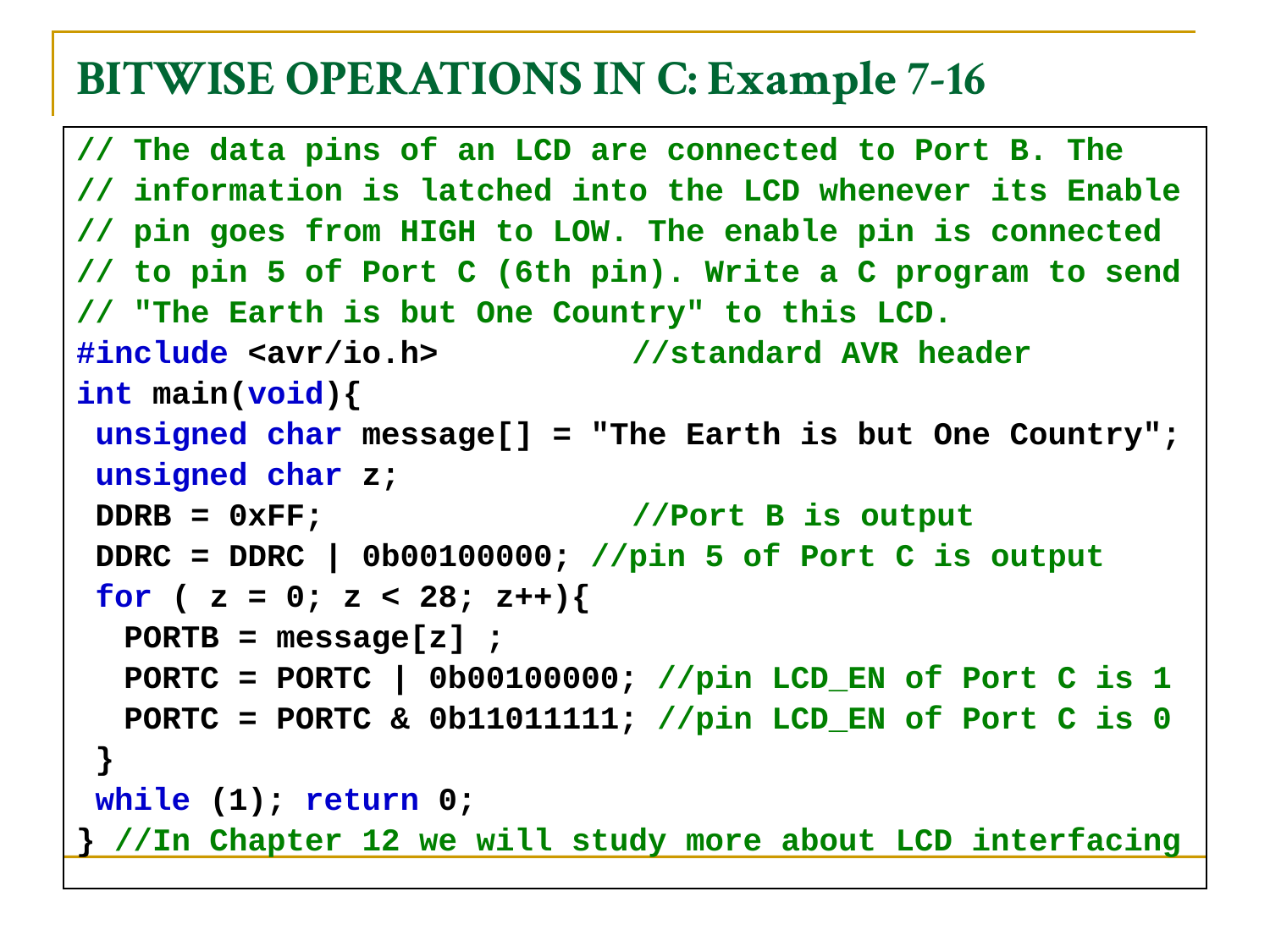

# BITWISE OPERATIONS IN C: Example 7-16
// The data pins of an LCD are connected to Port B. The
// information is latched into the LCD whenever its Enable
// pin goes from HIGH to LOW. The enable pin is connected
// to pin 5 of Port C (6th pin). Write a C program to send
// "The Earth is but One Country" to this LCD.
#include <avr/io.h>		//standard AVR header
int main(void){
 unsigned char message[] = "The Earth is but One Country";
 unsigned char z;
 DDRB = 0xFF;			//Port B is output
 DDRC = DDRC | 0b00100000; //pin 5 of Port C is output
 for ( z = 0; z < 28; z++){
	PORTB = message[z] ;
	PORTC = PORTC | 0b00100000; //pin LCD_EN of Port C is 1
	PORTC = PORTC & 0b11011111; //pin LCD_EN of Port C is 0
 }
 while (1); return 0;
} //In Chapter 12 we will study more about LCD interfacing